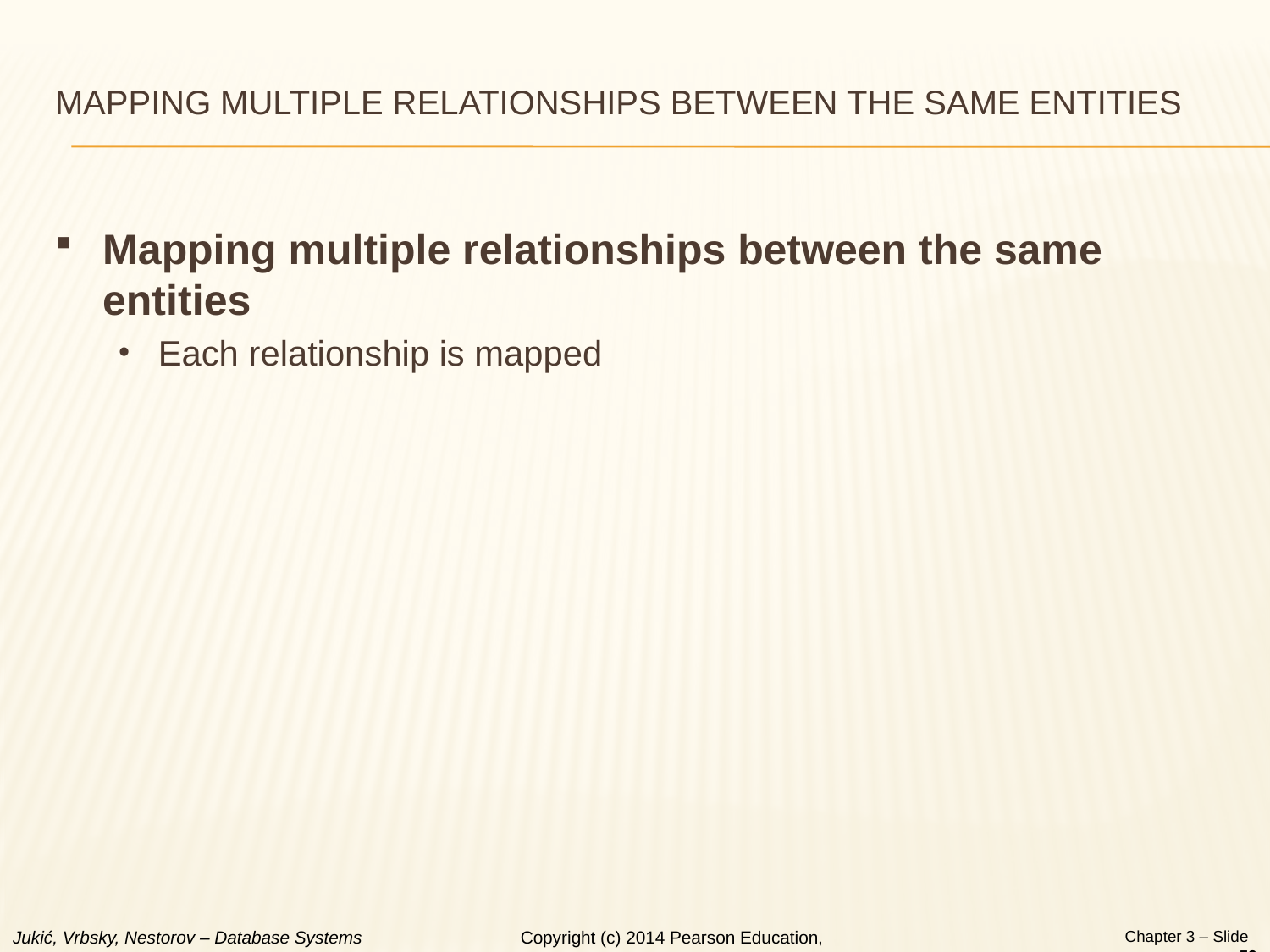

# MAPPING MULTIPLE RELATIONSHIPS BETWEEN THE SAME ENTITIES
Mapping multiple relationships between the same entities
Each relationship is mapped
Jukić, Vrbsky, Nestorov – Database Systems
Chapter 3 – Slide  59